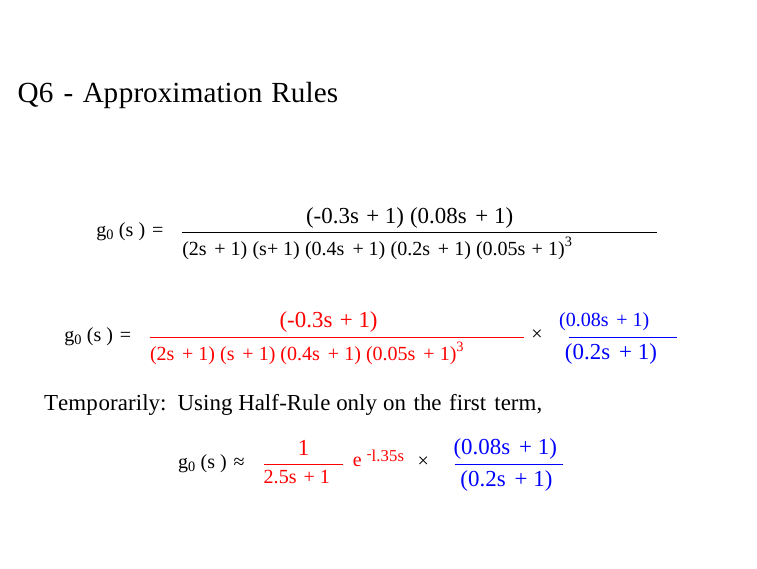

Chapter 4:  Fundamentals of PID
Question  6

Q6 - Approximation Rules
(-0.3s + 1) (0.08s + 1)
g0 (s ) =
(2s + 1) (s+ 1) (0.4s + 1) (0.2s + 1) (0.05s + 1)3

 (0.08s + 1)
(-0.3s + 1)
g0 (s ) =
×
(2s + 1) (s + 1) (0.4s + 1) (0.05s + 1)3

(0.2s + 1)
Temporarily: Using Half-Rule only on the first term,
 (0.08s + 1)
1
l.35s
g0 (s ) ≈
e -
2.5s + 1
×

(0.2s + 1)